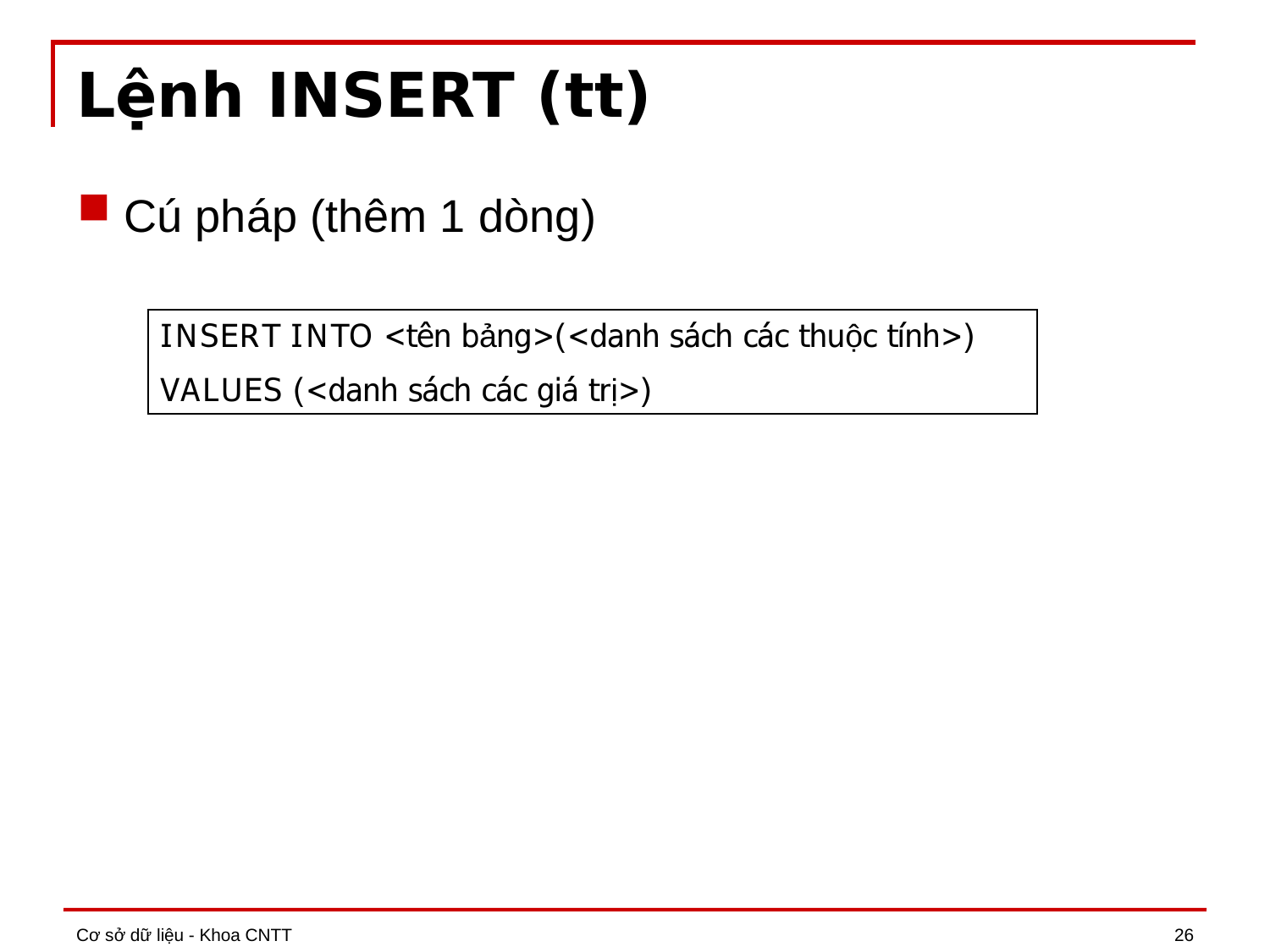

# Lệnh INSERT (tt)
Cú pháp (thêm 1 dòng)
INSERT INTO <tên bảng>(<danh sách các thuộc tính>)
VALUES (<danh sách các giá trị>)
Cơ sở dữ liệu - Khoa CNTT
26